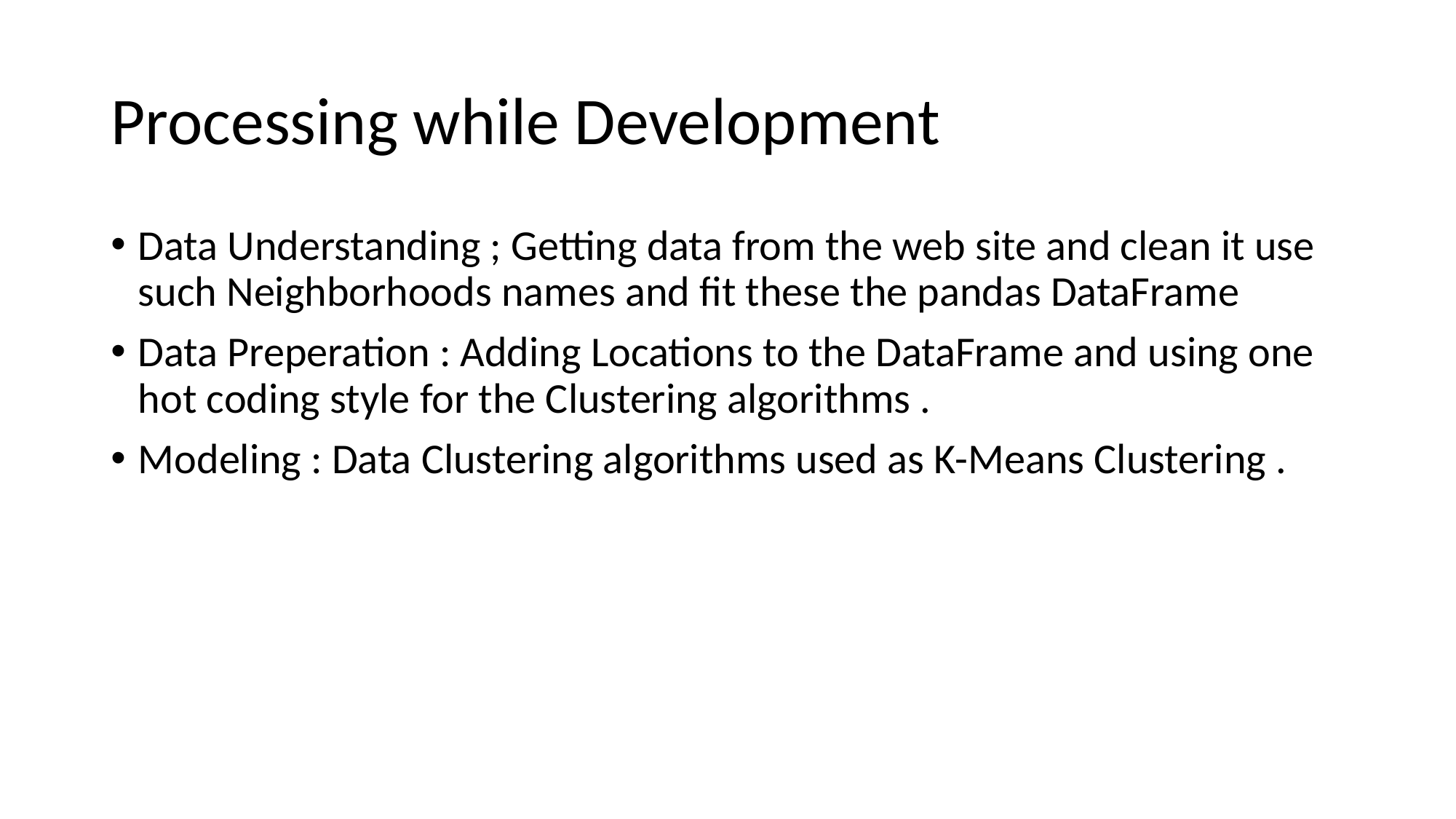

# Processing while Development
Data Understanding ; Getting data from the web site and clean it use such Neighborhoods names and fit these the pandas DataFrame
Data Preperation : Adding Locations to the DataFrame and using one hot coding style for the Clustering algorithms .
Modeling : Data Clustering algorithms used as K-Means Clustering .